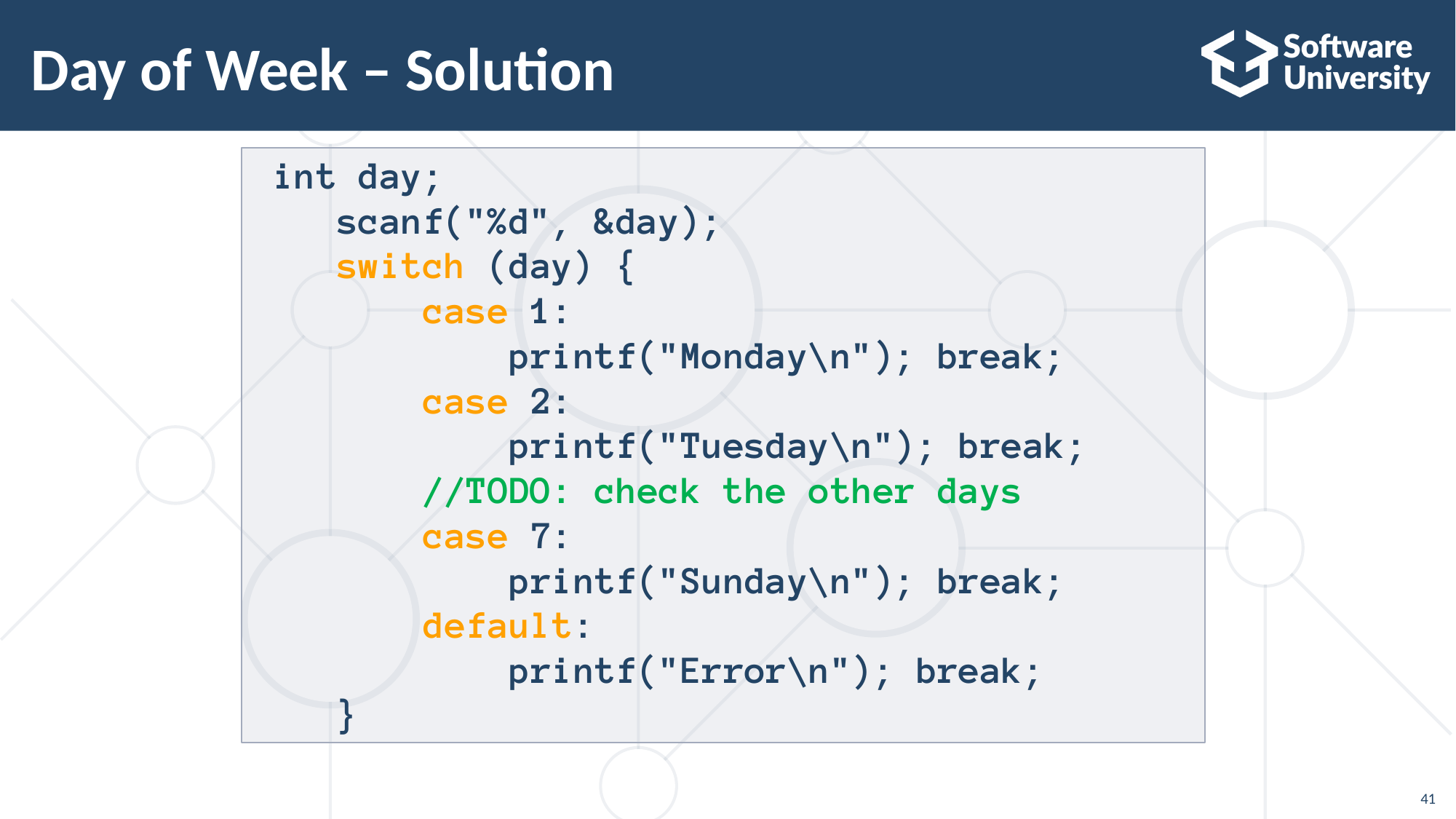

# Day of Week – Solution
 int day;
    scanf("%d", &day);
    switch (day) {
        case 1:
            printf("Monday\n"); break;
        case 2:
            printf("Tuesday\n"); break;
        //TODO: check the other days
        case 7:
            printf("Sunday\n"); break;
        default:
            printf("Error\n"); break;
    }
41